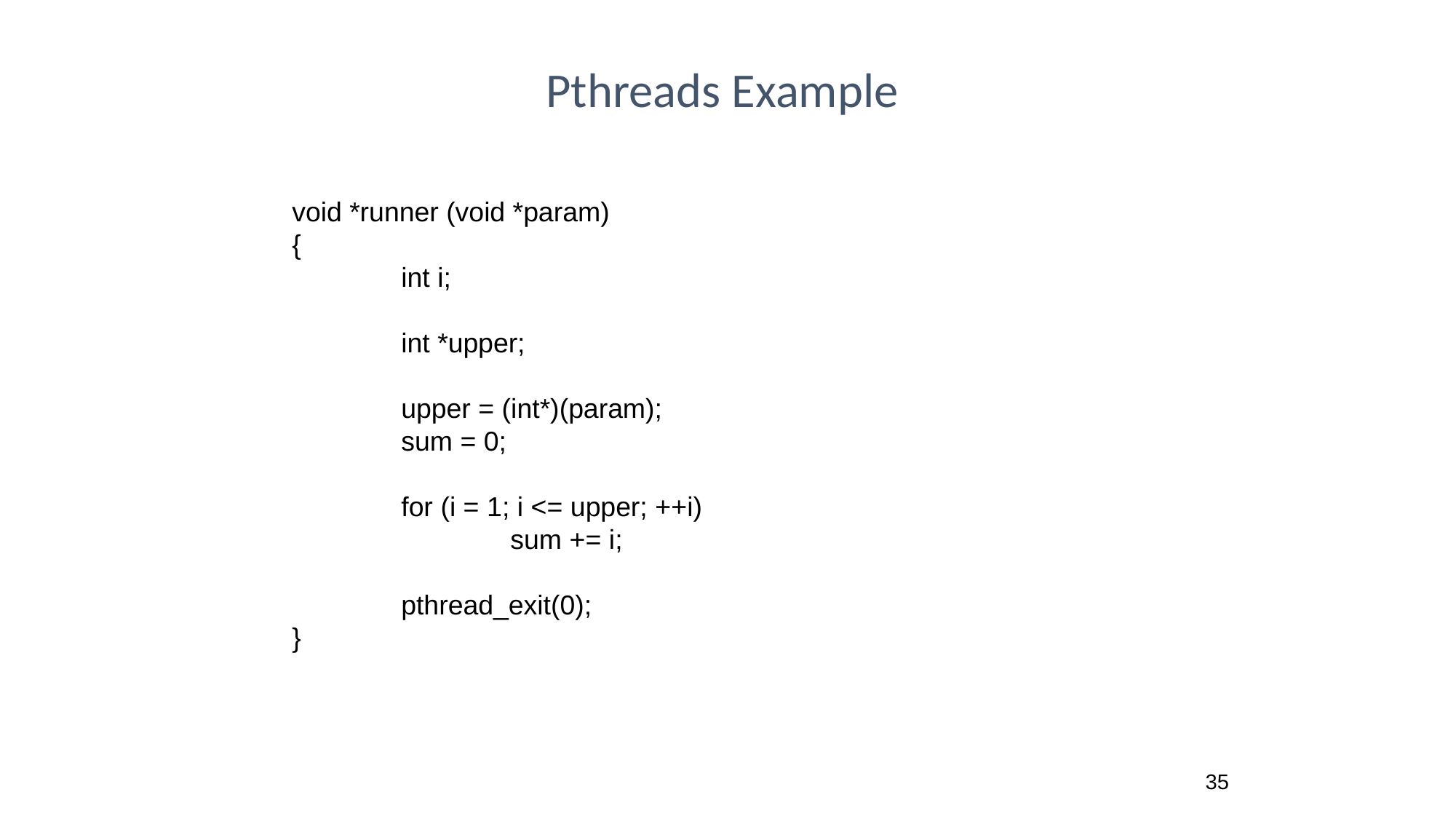

Pthreads Example
void *runner (void *param)
{
	int i;

	int *upper;

	upper = (int*)(param);
	sum = 0;

	for (i = 1; i <= upper; ++i)
		sum += i;

	pthread_exit(0);
}
35